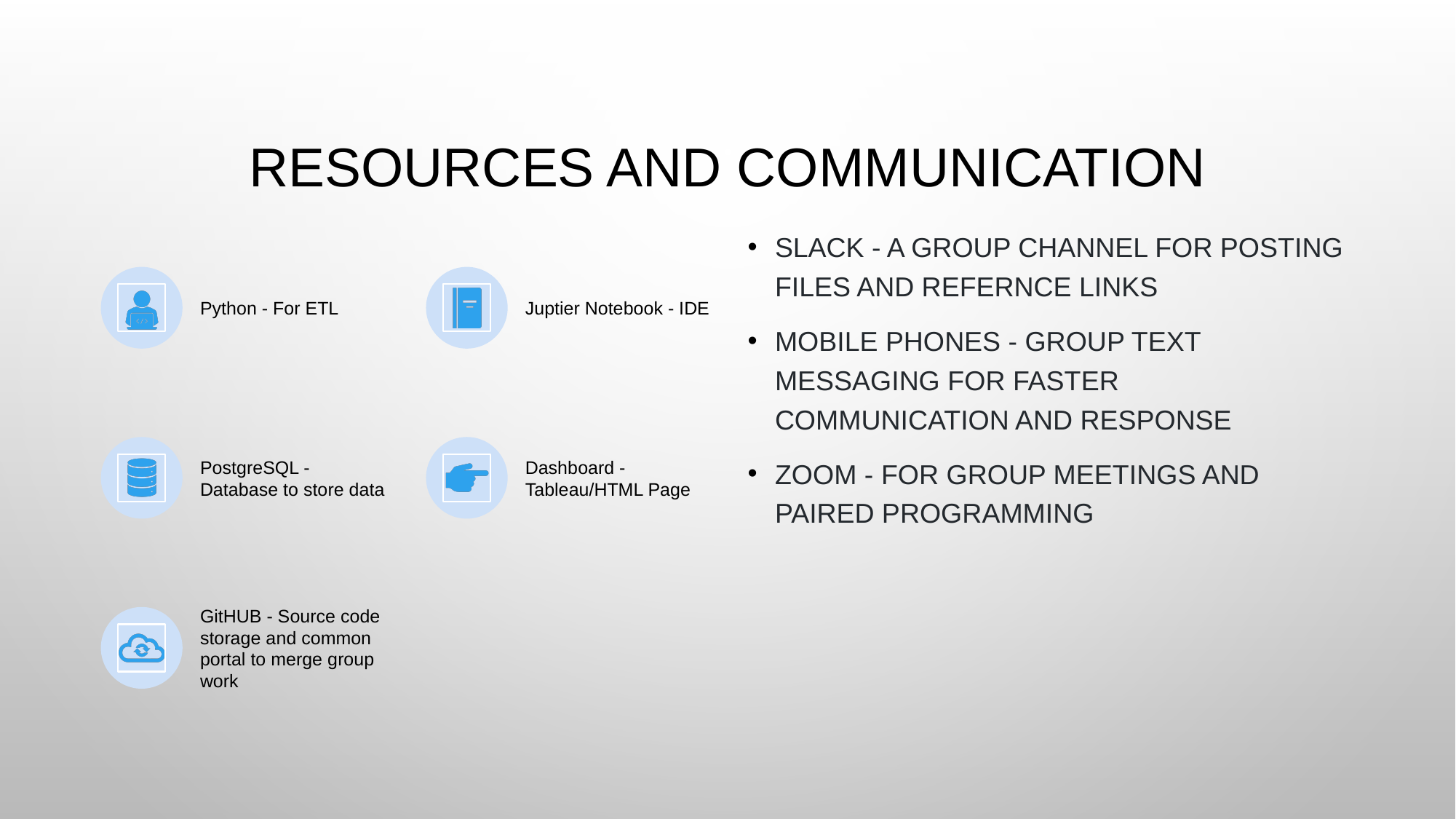

# Resources and Communication
Python - For ETL
Juptier Notebook - IDE
PostgreSQL - Database to store data
Dashboard - Tableau/HTML Page
GitHUB - Source code storage and common portal to merge group work
Slack - a group channel for posting files and refernce links
Mobile phones - Group text messaging for faster communication and response
Zoom - For group meetings and paired programming